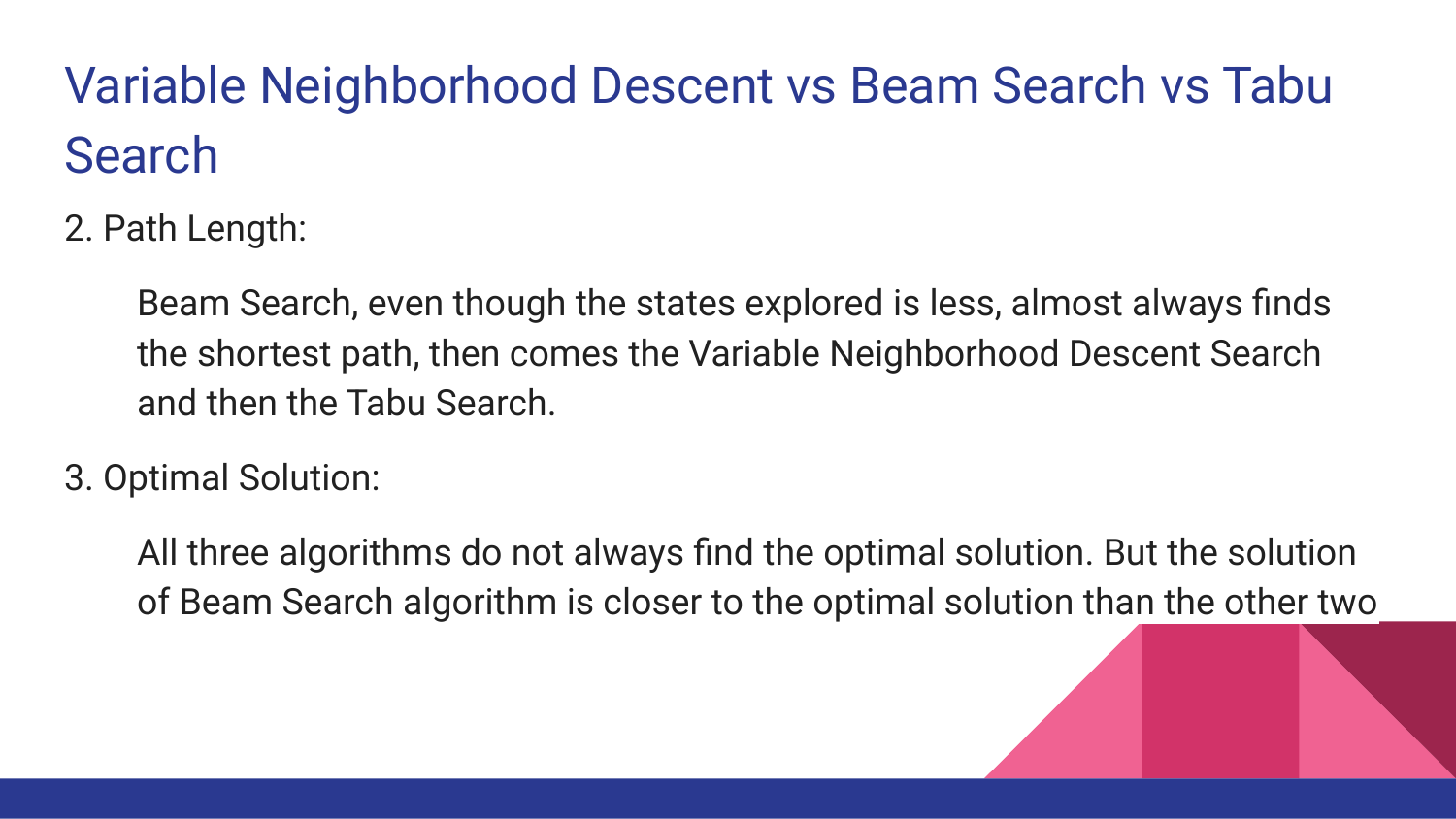

# Variable Neighborhood Descent vs Beam Search vs Tabu Search

2. Path Length:
Beam Search, even though the states explored is less, almost always finds the shortest path, then comes the Variable Neighborhood Descent Search and then the Tabu Search.
3. Optimal Solution:
All three algorithms do not always find the optimal solution. But the solution of Beam Search algorithm is closer to the optimal solution than the other two